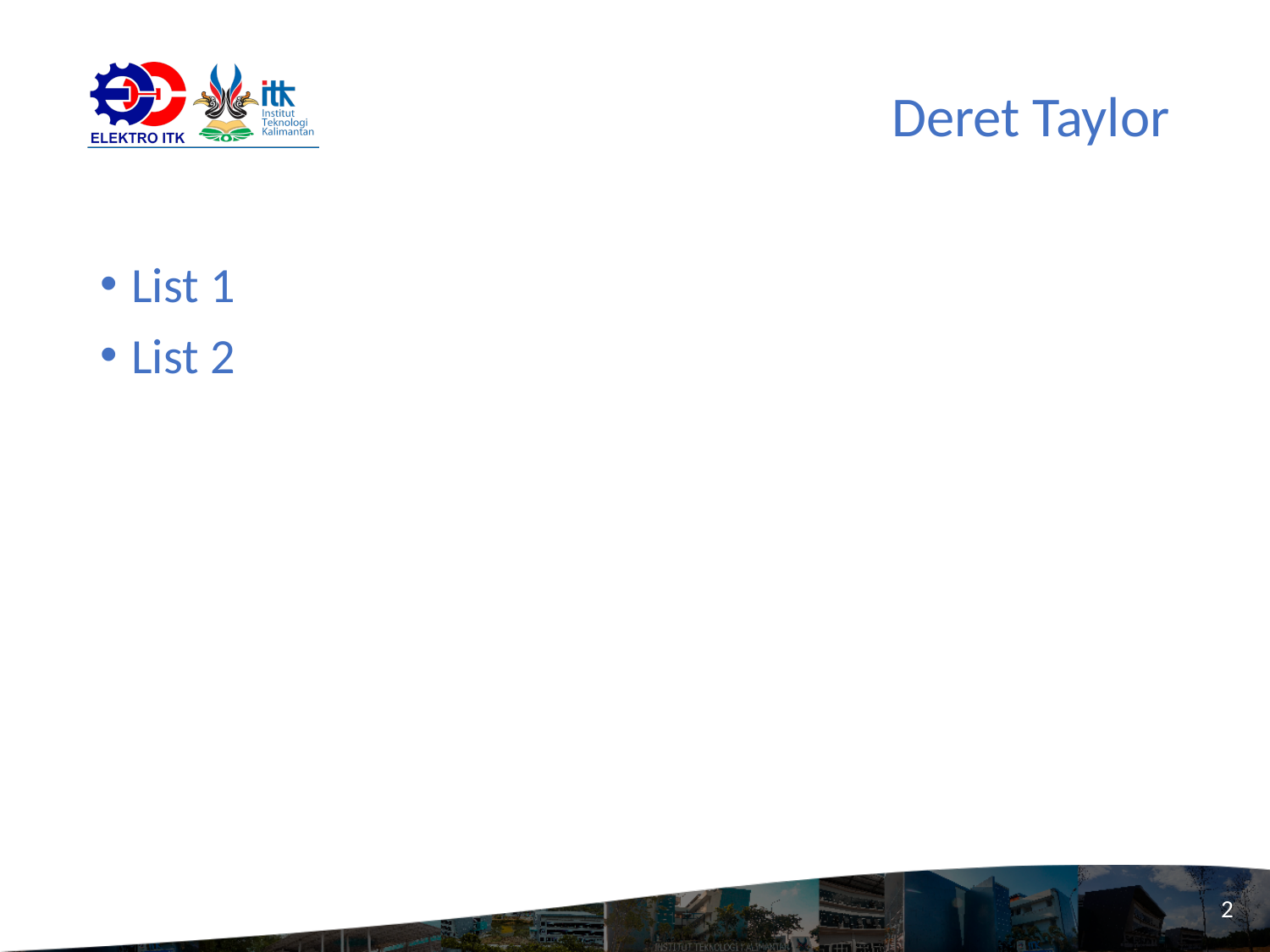

# Deret Taylor
List 1
List 2
2